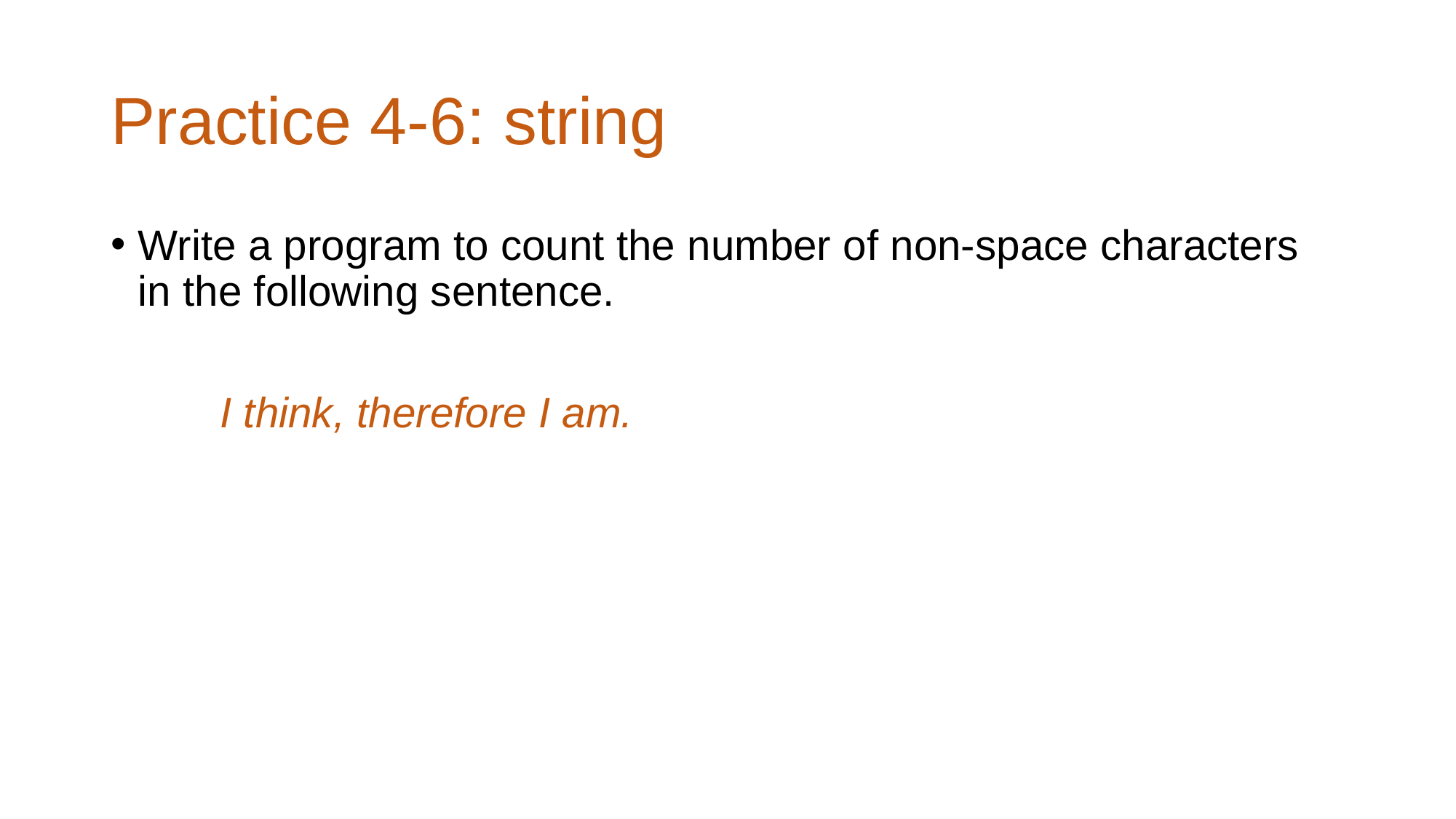

# Practice 4-6: string
Write a program to count the number of non-space characters in the following sentence.

	I think, therefore I am.